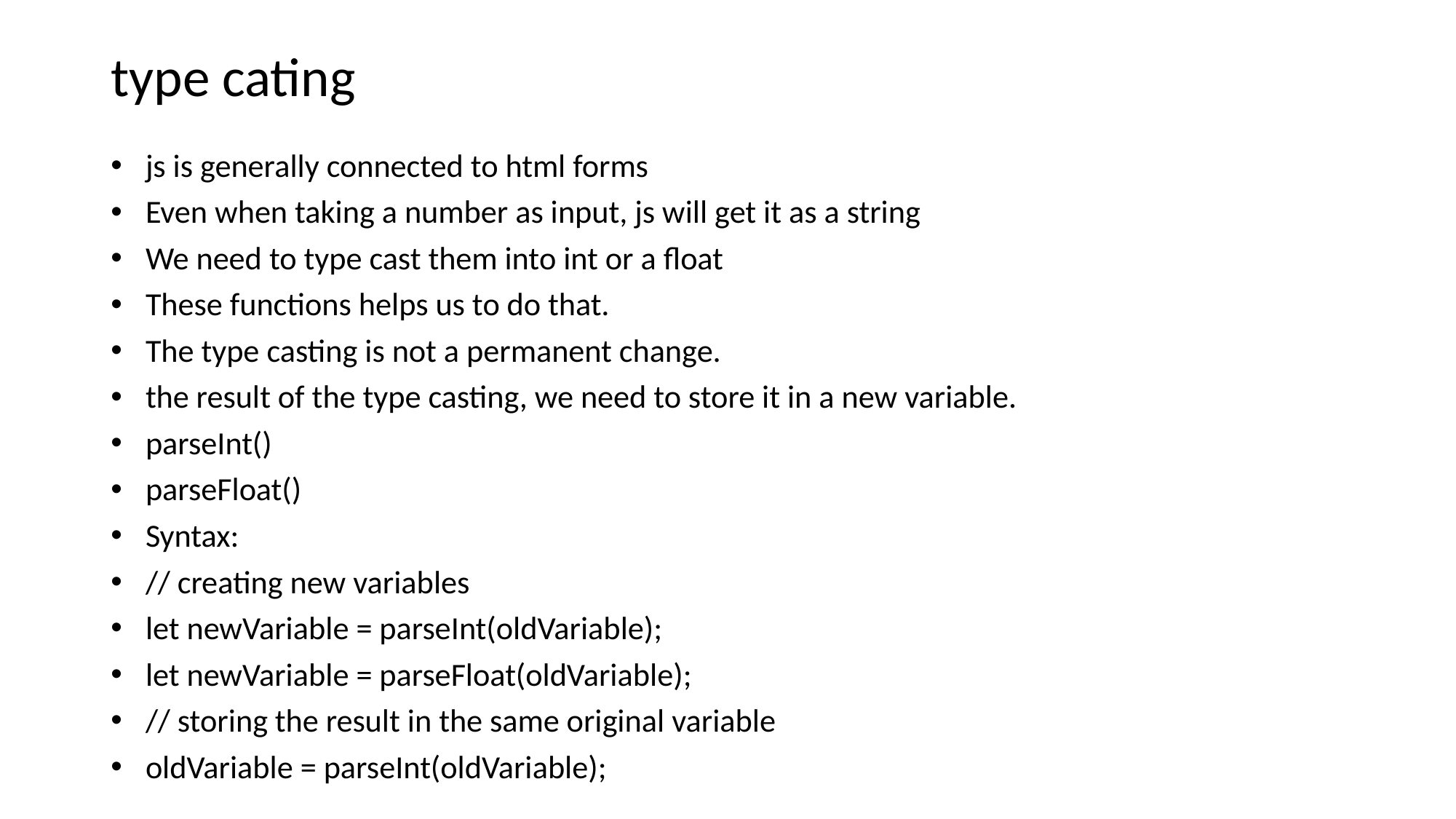

# type cating
js is generally connected to html forms
Even when taking a number as input, js will get it as a string
We need to type cast them into int or a float
These functions helps us to do that.
The type casting is not a permanent change.
the result of the type casting, we need to store it in a new variable.
parseInt()
parseFloat()
Syntax:
// creating new variables
let newVariable = parseInt(oldVariable);
let newVariable = parseFloat(oldVariable);
// storing the result in the same original variable
oldVariable = parseInt(oldVariable);